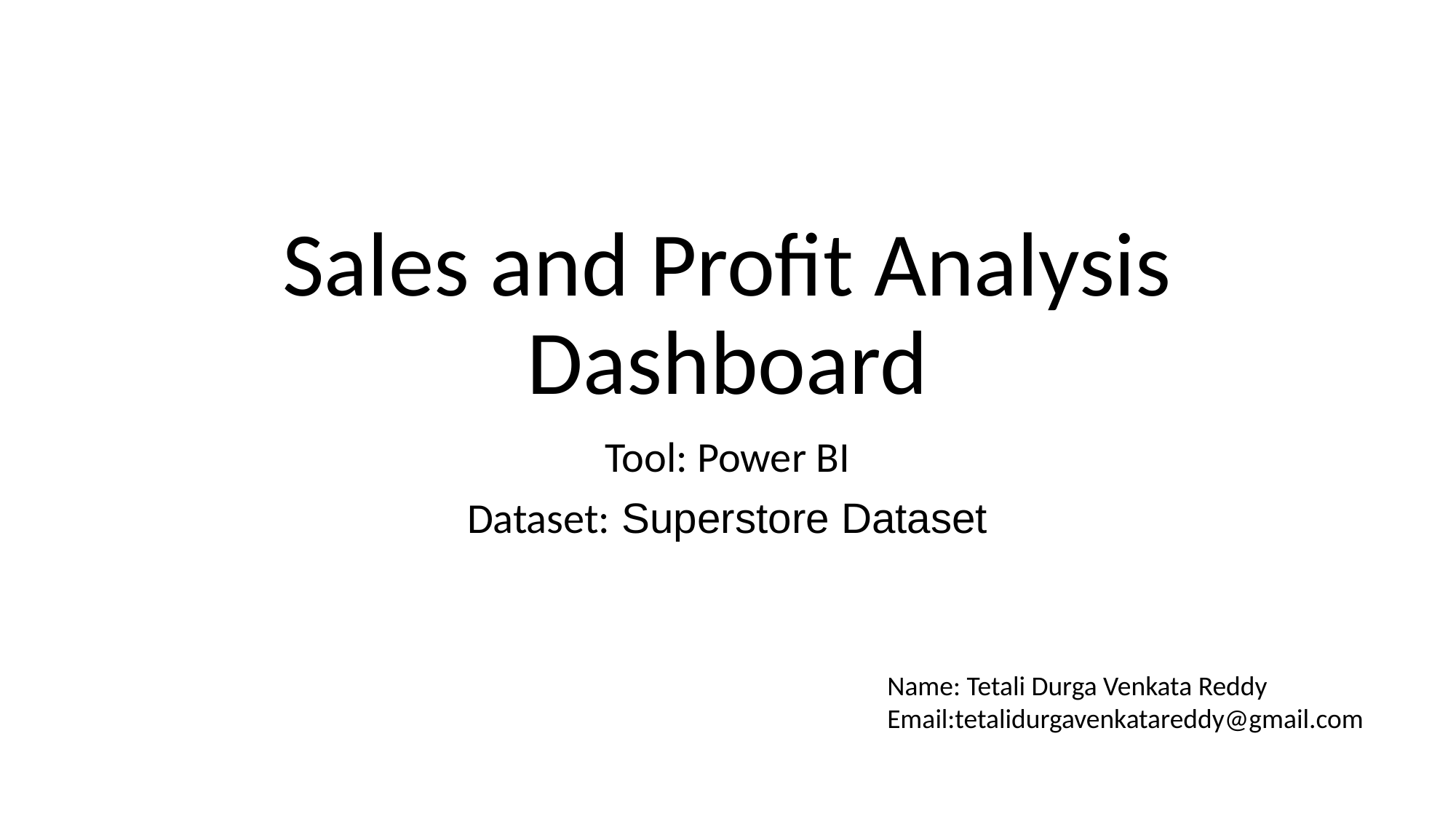

# Sales and Profit Analysis Dashboard
Tool: Power BI
Dataset: Superstore Dataset
Name: Tetali Durga Venkata Reddy
Email:tetalidurgavenkatareddy@gmail.com